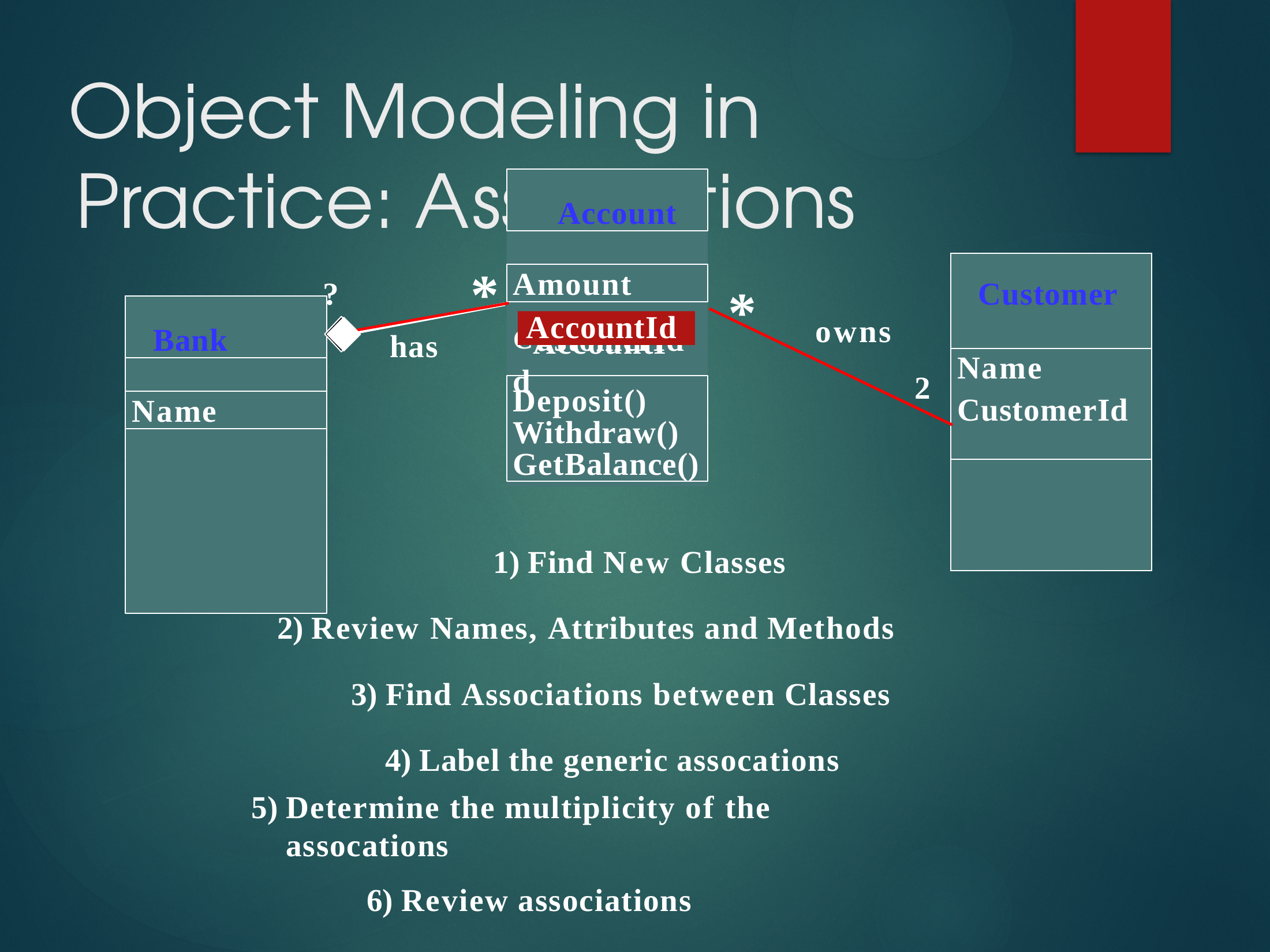

# Object	Modeling in
Practice: A	ions
ssociat

Account
| Customer |
| --- |
| Name CustomerId |
|  |
*
Amount
?
*

Bank

owns
AccountId

has
CAccountId
ustomerId
2
Deposit()  Withdraw()  GetBalance()
Name
Find New Classes
Review Names, Attributes and Methods
Find Associations between Classes
Label the generic assocations
Determine the multiplicity of the assocations
Review associations